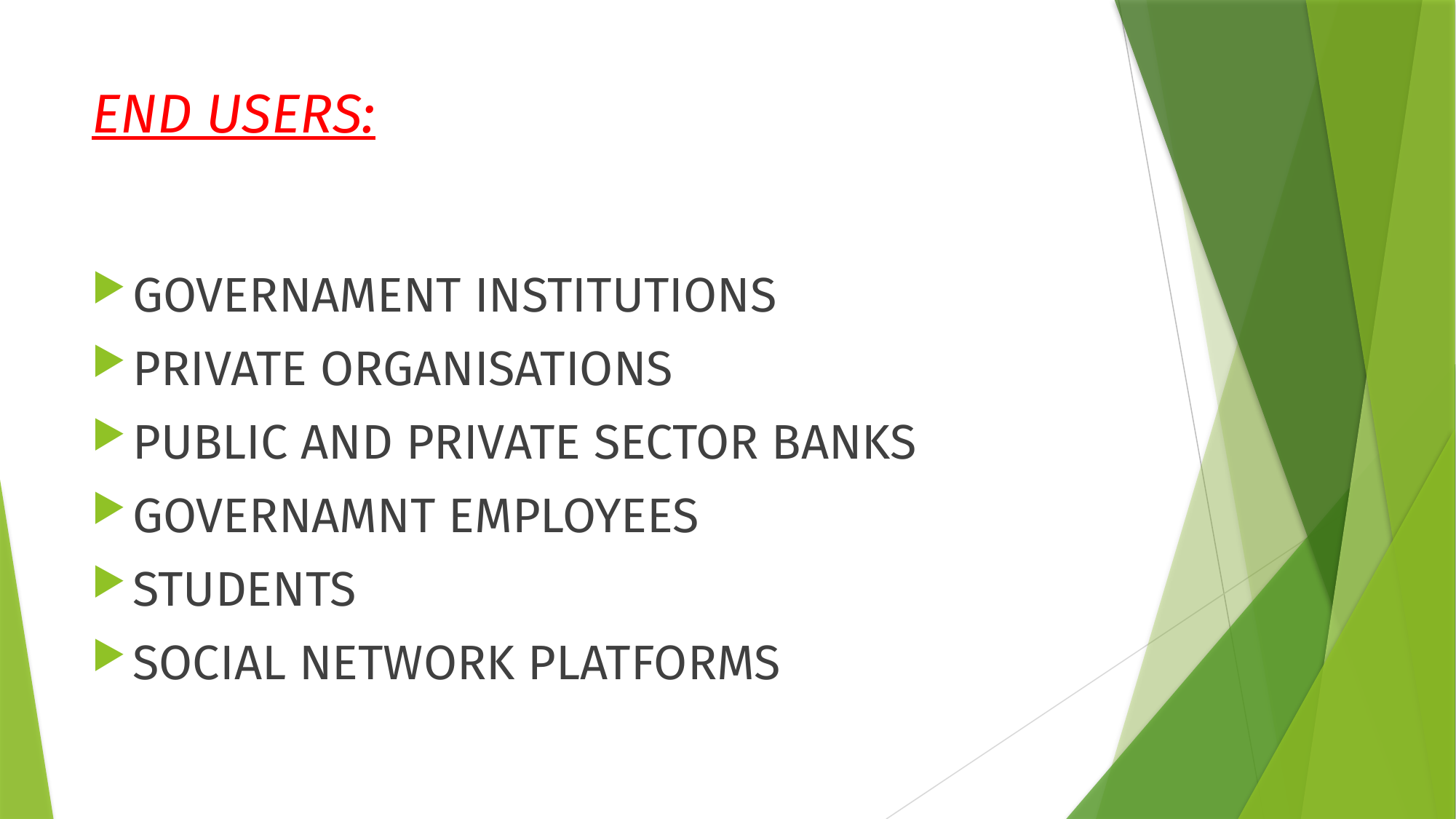

# END USERS:
GOVERNAMENT INSTITUTIONS
PRIVATE ORGANISATIONS
PUBLIC AND PRIVATE SECTOR BANKS
GOVERNAMNT EMPLOYEES
STUDENTS
SOCIAL NETWORK PLATFORMS